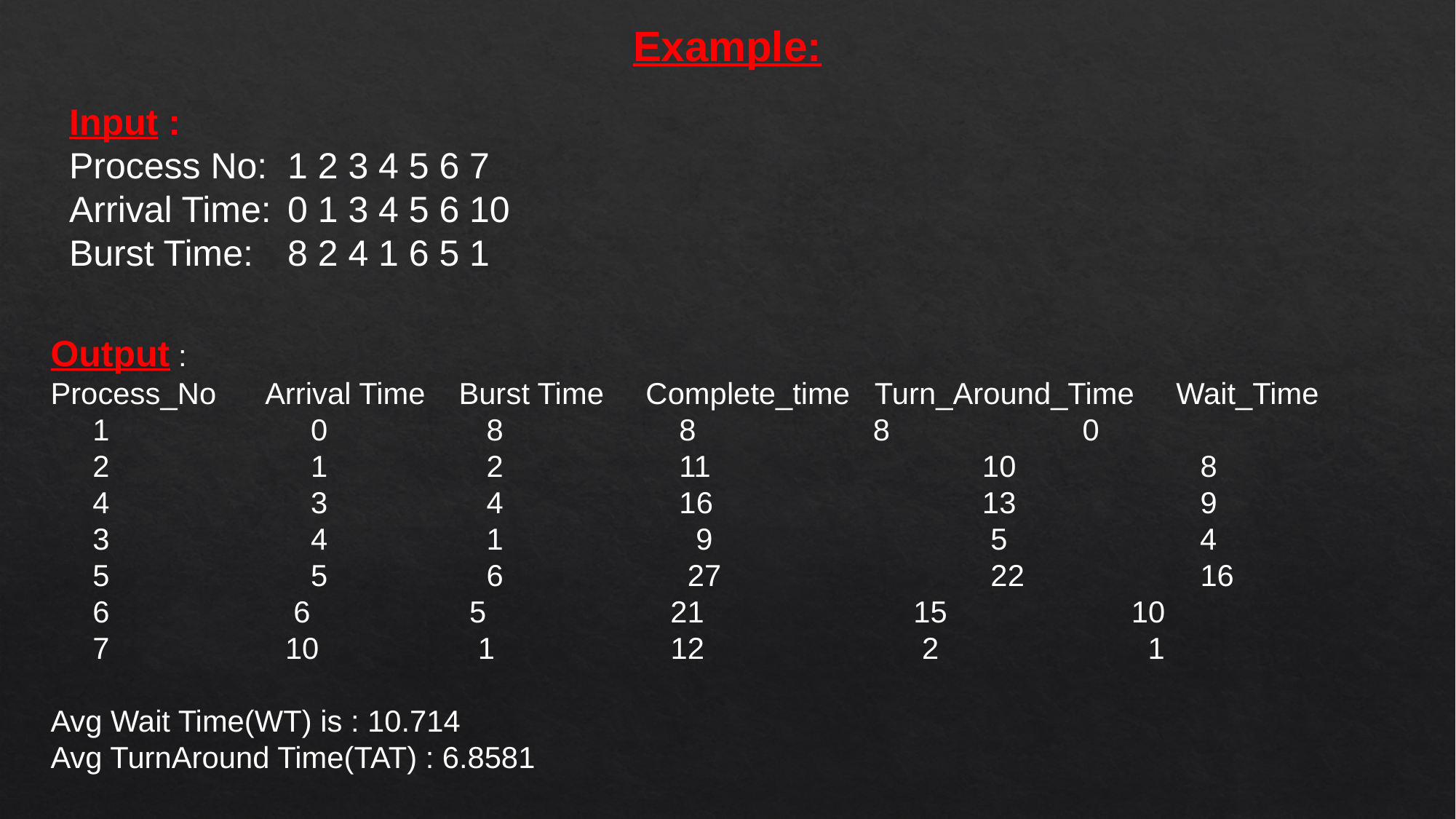

Example:
Input :
Process No:	1 2 3 4 5 6 7
Arrival Time: 	0 1 3 4 5 6 10
Burst Time:	8 2 4 1 6 5 1
Output :
Process_No      Arrival Time    Burst Time     Complete_time   Turn_Around_Time     Wait_Time
     1             	     0                   8                     8              	       8                       0
     2             	     1                   2                     11               	       10                      8
     4             	     3                   4                     16              	       13                      9
     3             	     4                   1                       9              	        5                       4
     5             	     5                   6                      27              	        22                     16
     6                      6                   5                      21                         15                      10
     7                     10                   1                     12                          2                         1

Avg Wait Time(WT) is : 10.714
Avg TurnAround Time(TAT) : 6.8581